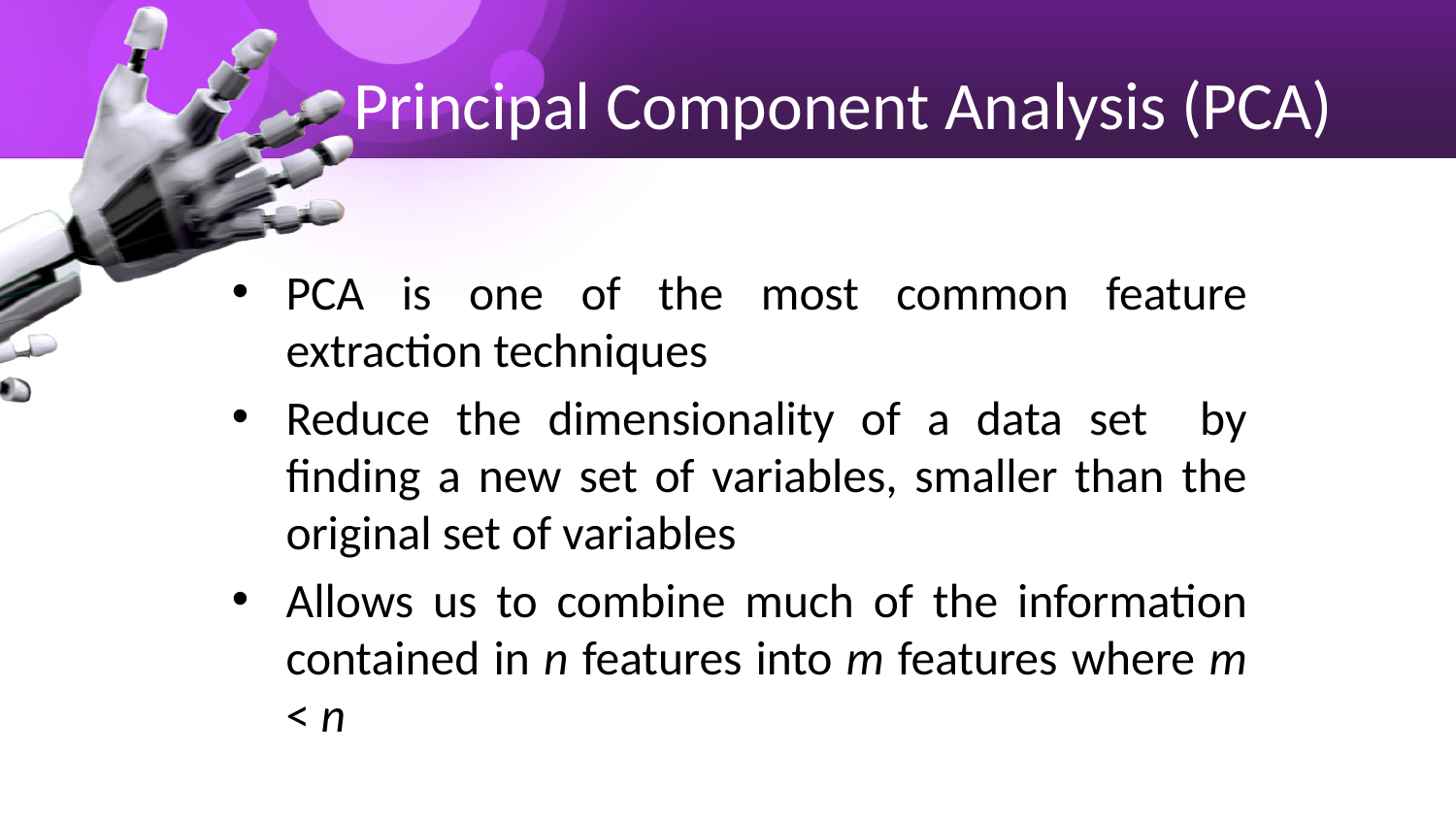

# Principal Component Analysis (PCA)
PCA is one of the most common feature extraction techniques
Reduce the dimensionality of a data set  by finding a new set of variables, smaller than the original set of variables
Allows us to combine much of the information contained in n features into m features where m < n